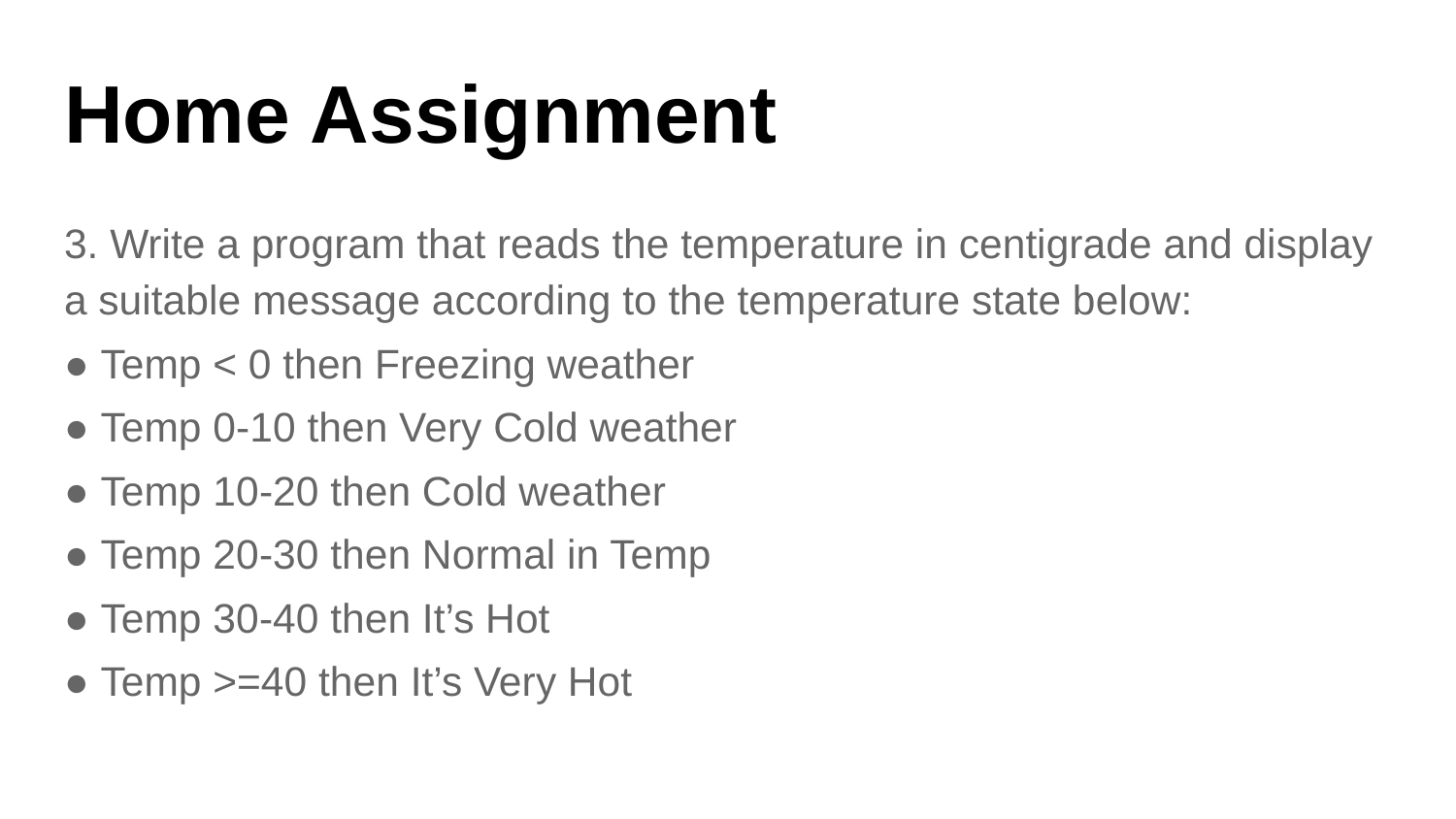

# Home Assignment
3. Write a program that reads the temperature in centigrade and display a suitable message according to the temperature state below:
● Temp < 0 then Freezing weather
● Temp 0-10 then Very Cold weather
● Temp 10-20 then Cold weather
● Temp 20-30 then Normal in Temp
● Temp 30-40 then It’s Hot
● Temp >=40 then It’s Very Hot